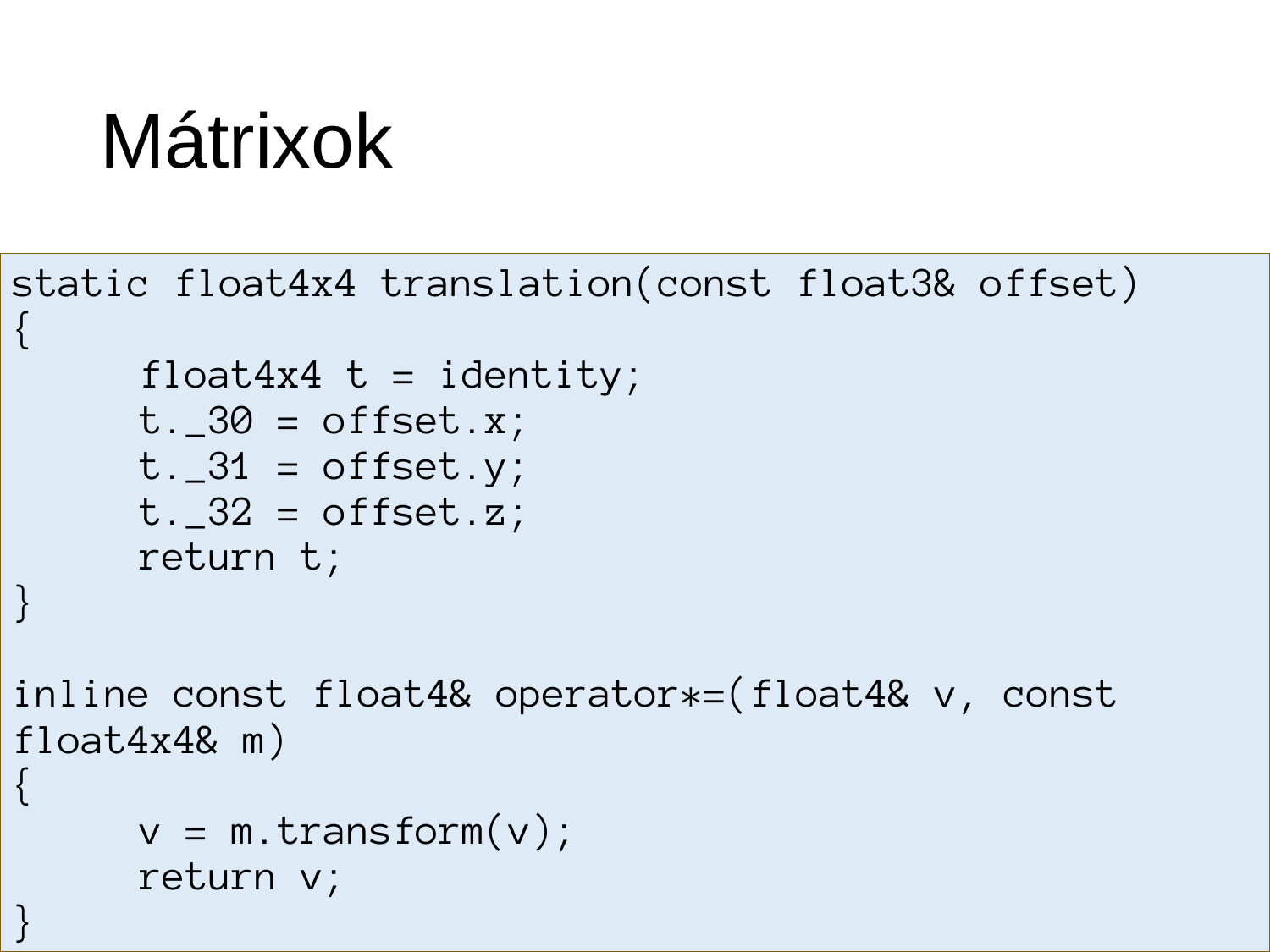

# Mátrixok
static float4x4 translation(const float3& offset)
{
	float4x4 t = identity;
	t._30 = offset.x;
	t._31 = offset.y;
	t._32 = offset.z;
	return t;
}

inline const float4& operator*=(float4& v, const float4x4& m)
{
	v = m.transform(v);
	return v;
}